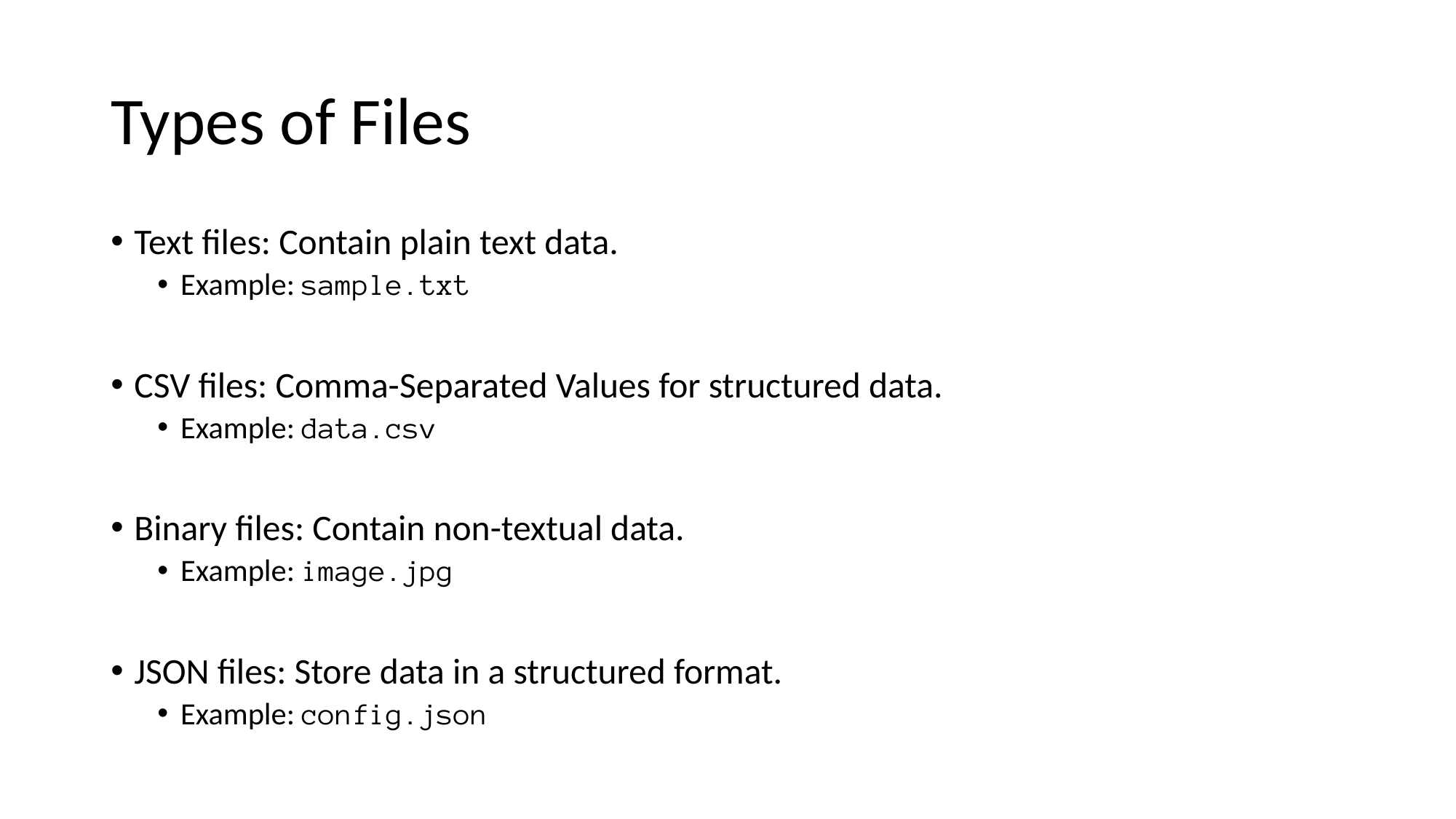

# Types of Files
Text files: Contain plain text data.
Example: sample.txt

CSV files: Comma-Separated Values for structured data.
Example: data.csv

Binary files: Contain non-textual data.
Example: image.jpg

JSON files: Store data in a structured format.
Example: config.json